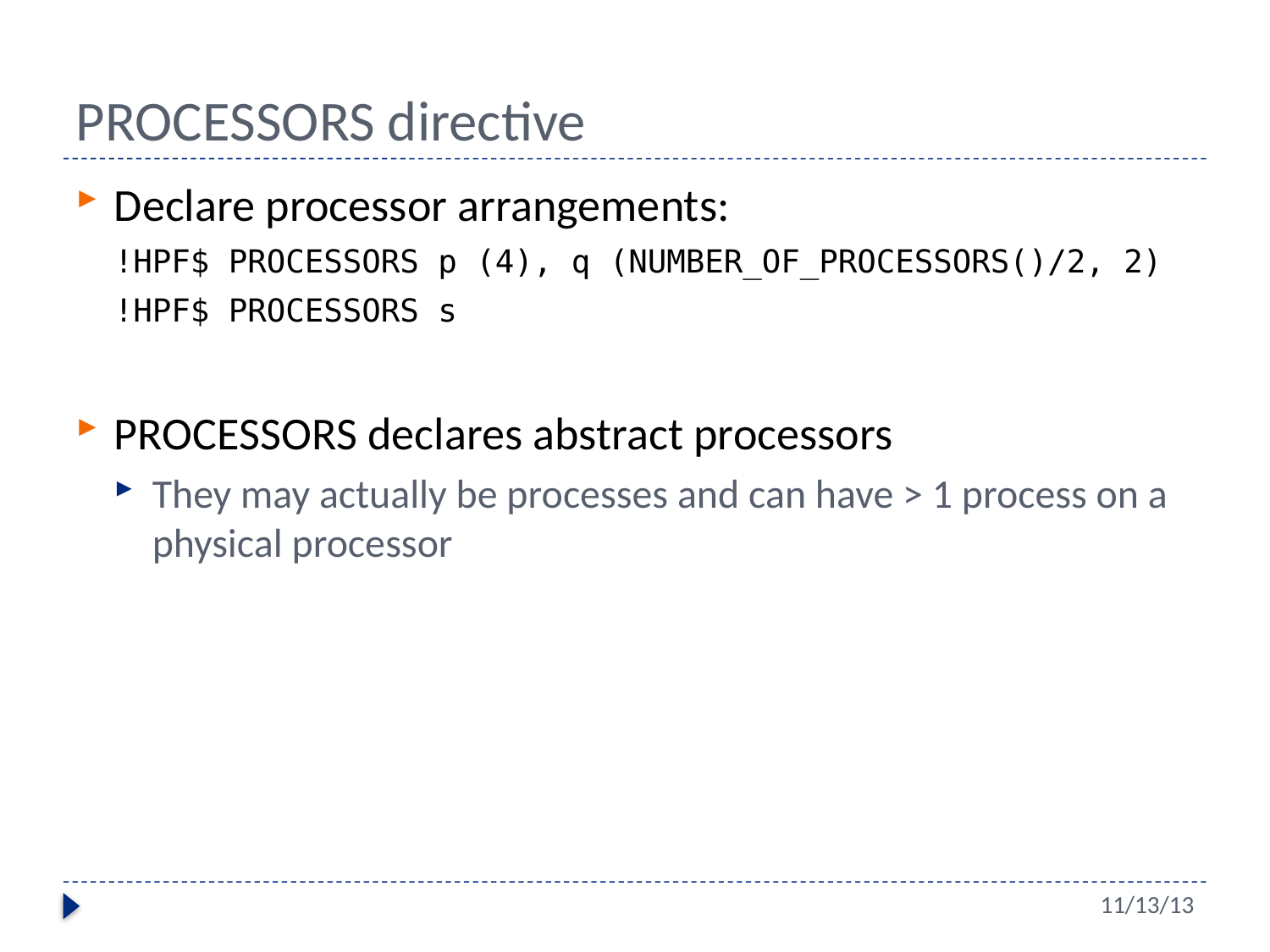

# PROCESSORS directive
Declare processor arrangements:
  !HPF$ PROCESSORS p (4), q (NUMBER_OF_PROCESSORS()/2, 2)
  !HPF$ PROCESSORS s

PROCESSORS declares abstract processors
They may actually be processes and can have > 1 process on a physical processor

11/13/13